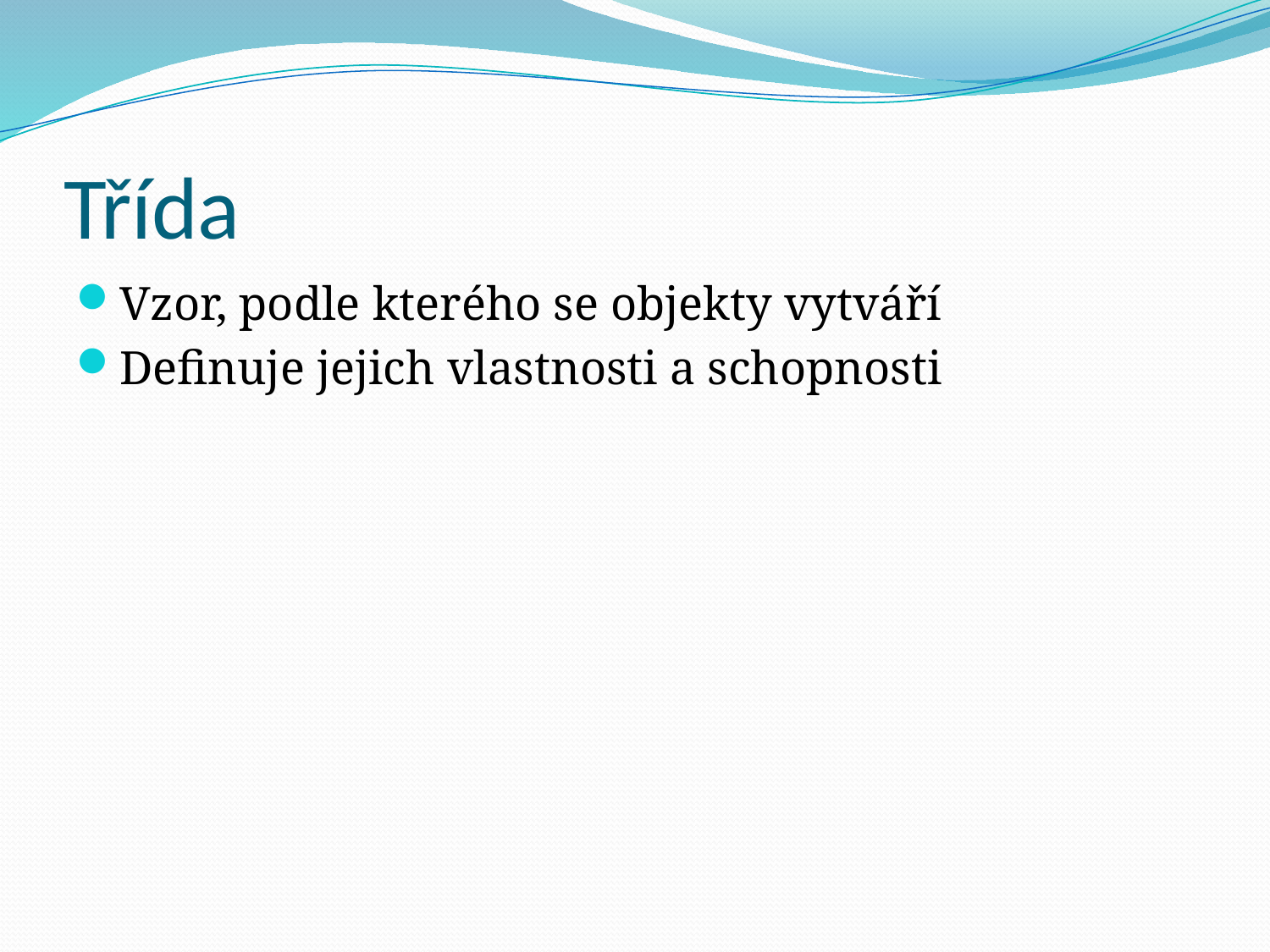

# Třída
Vzor, podle kterého se objekty vytváří
Definuje jejich vlastnosti a schopnosti